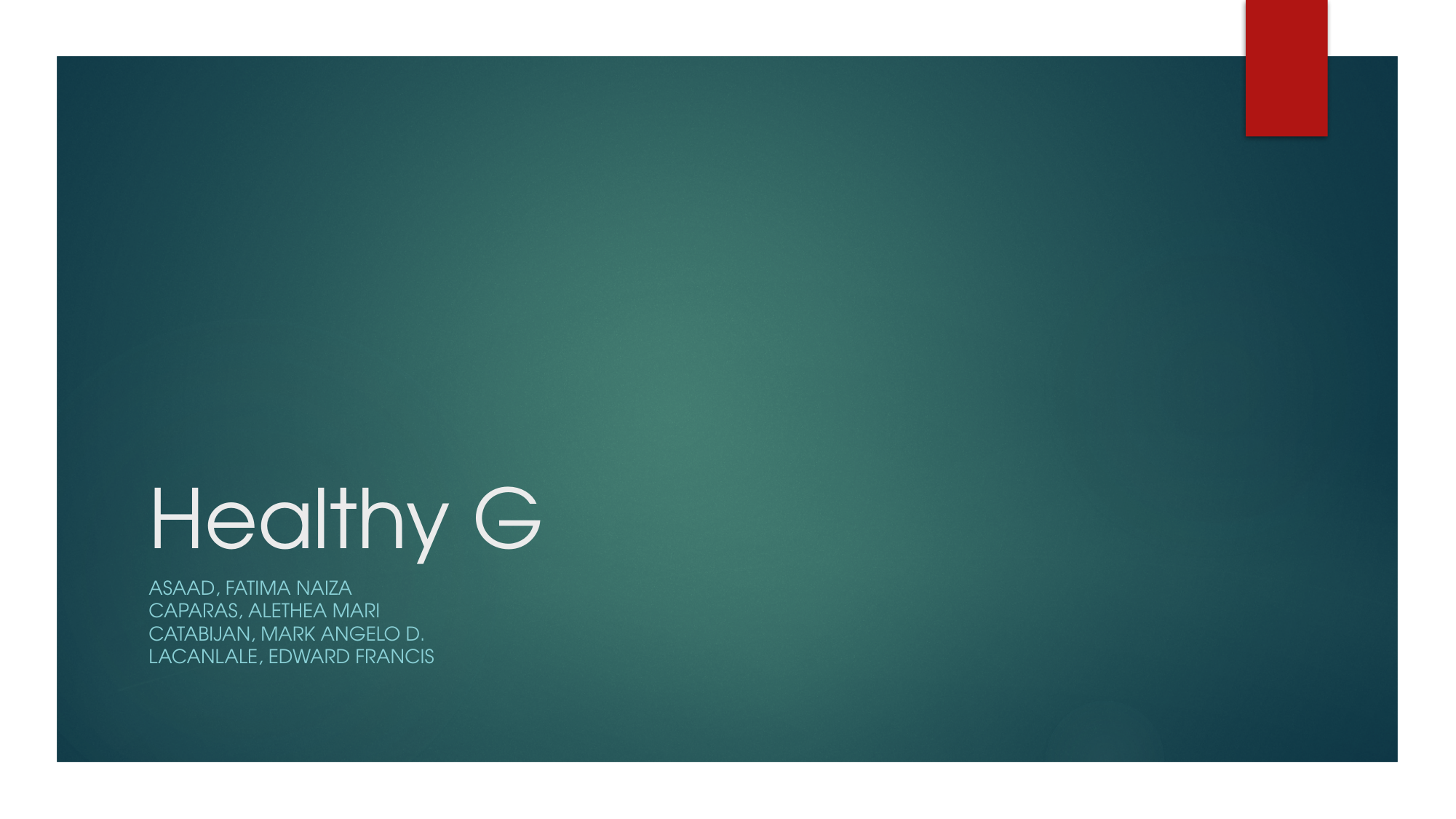

# Healthy G
Asaad, Fatima Naiza
Caparas, Alethea Mari
Catabijan, Mark ANGELO D.
LACANLALE, EDWARD FRANCIS